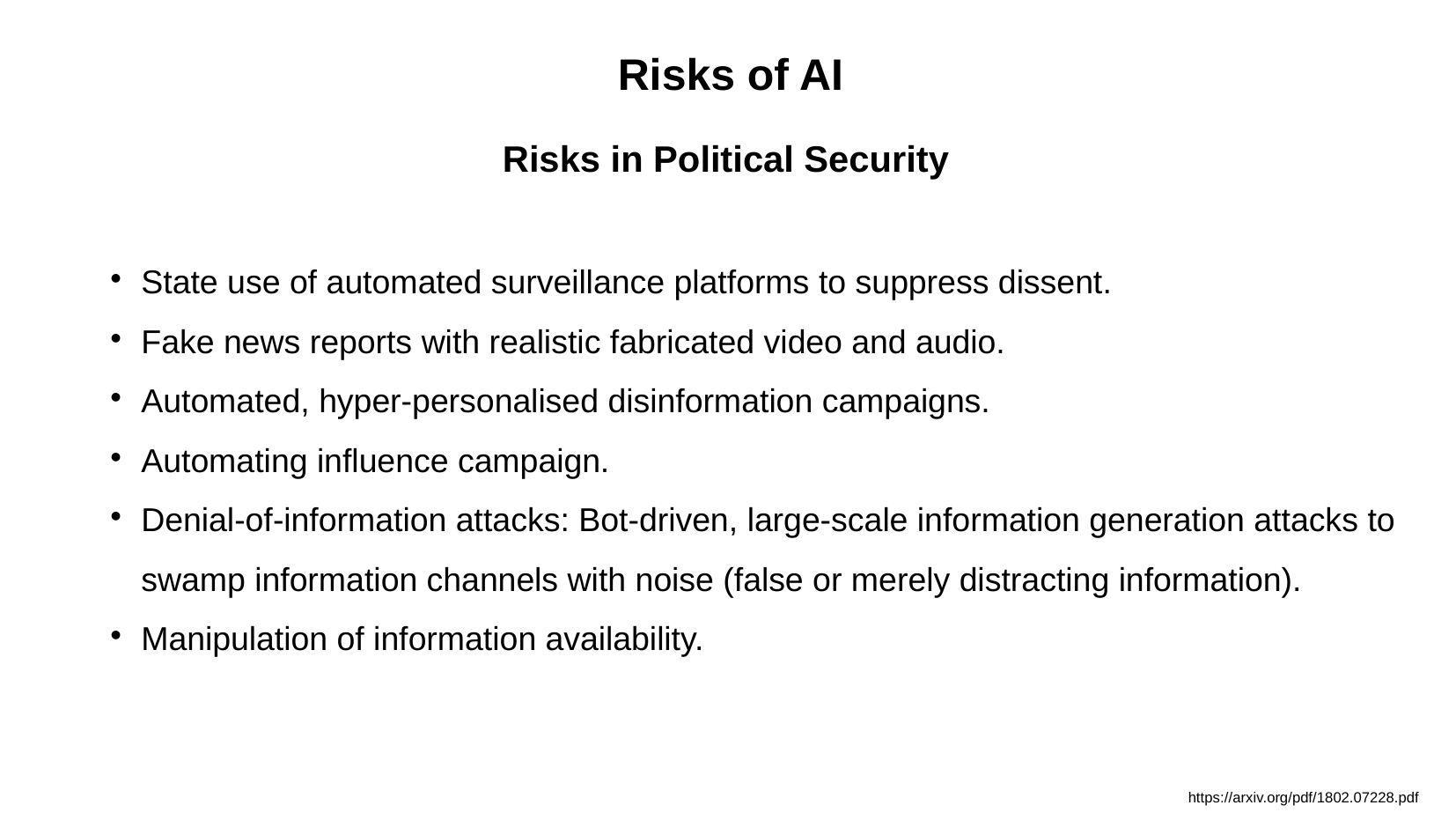

Risks of AI
Risks in Political Security
State use of automated surveillance platforms to suppress dissent.
Fake news reports with realistic fabricated video and audio.
Automated, hyper-personalised disinformation campaigns.
Automating influence campaign.
Denial-of-information attacks: Bot-driven, large-scale information generation attacks to swamp information channels with noise (false or merely distracting information).
Manipulation of information availability.
https://arxiv.org/pdf/1802.07228.pdf